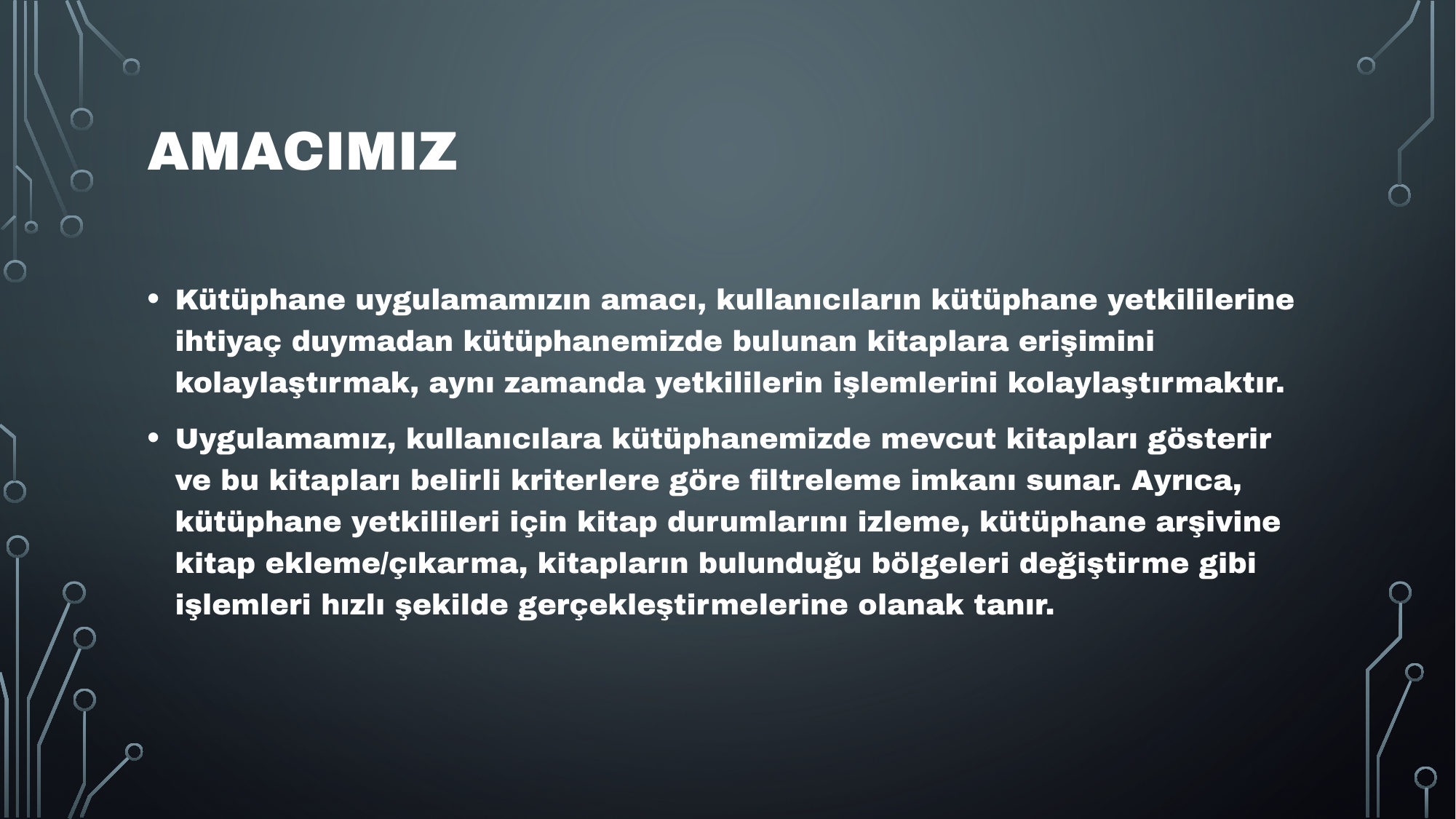

# Amacımız
Kütüphane uygulamamızın amacı, kullanıcıların kütüphane yetkililerine ihtiyaç duymadan kütüphanemizde bulunan kitaplara erişimini kolaylaştırmak, aynı zamanda yetkililerin işlemlerini kolaylaştırmaktır.
Uygulamamız, kullanıcılara kütüphanemizde mevcut kitapları gösterir ve bu kitapları belirli kriterlere göre filtreleme imkanı sunar. Ayrıca, kütüphane yetkilileri için kitap durumlarını izleme, kütüphane arşivine kitap ekleme/çıkarma, kitapların bulunduğu bölgeleri değiştirme gibi işlemleri hızlı şekilde gerçekleştirmelerine olanak tanır.